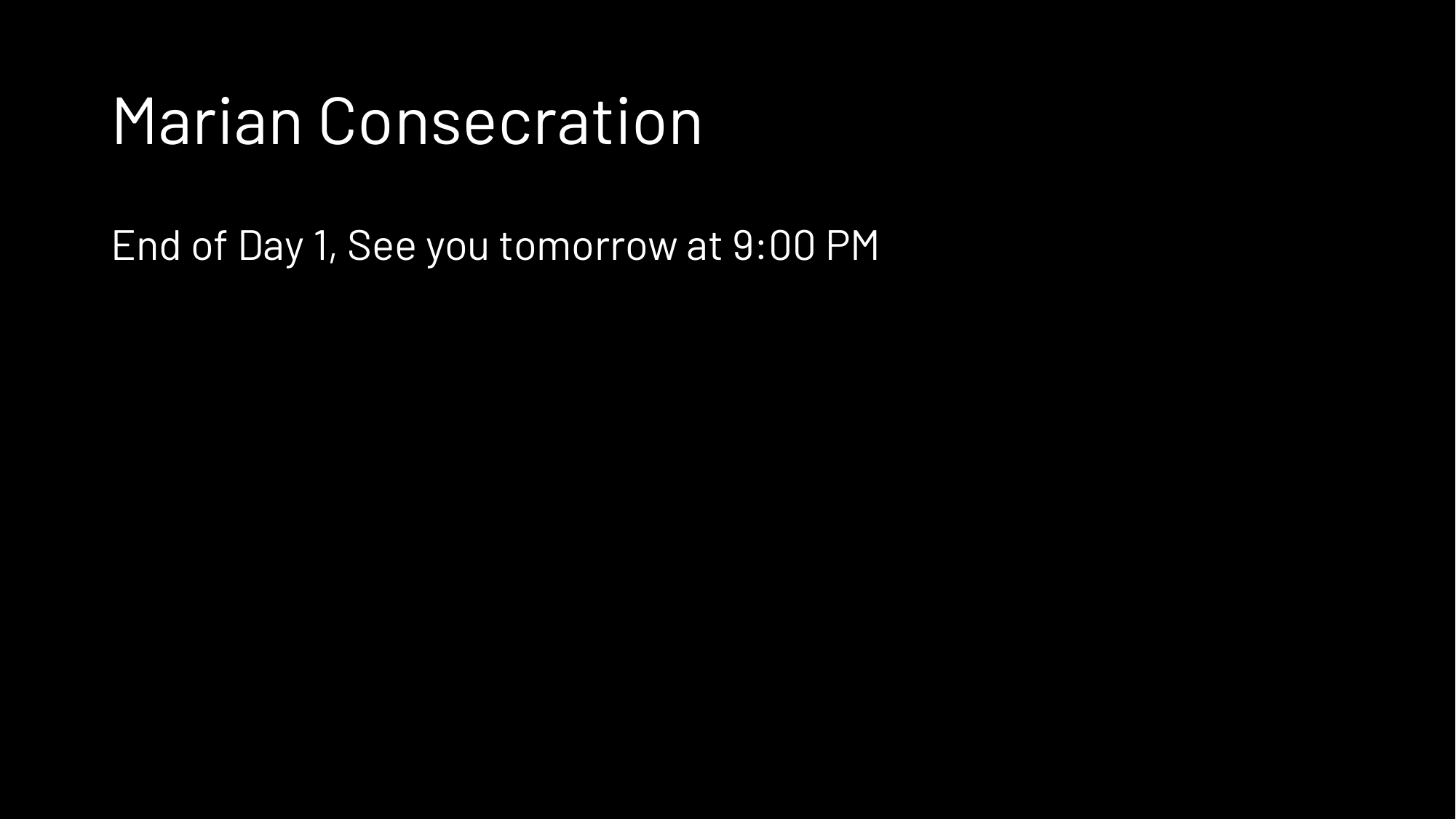

# Marian Consecration
End of Day 1, See you tomorrow at 9:00 PM